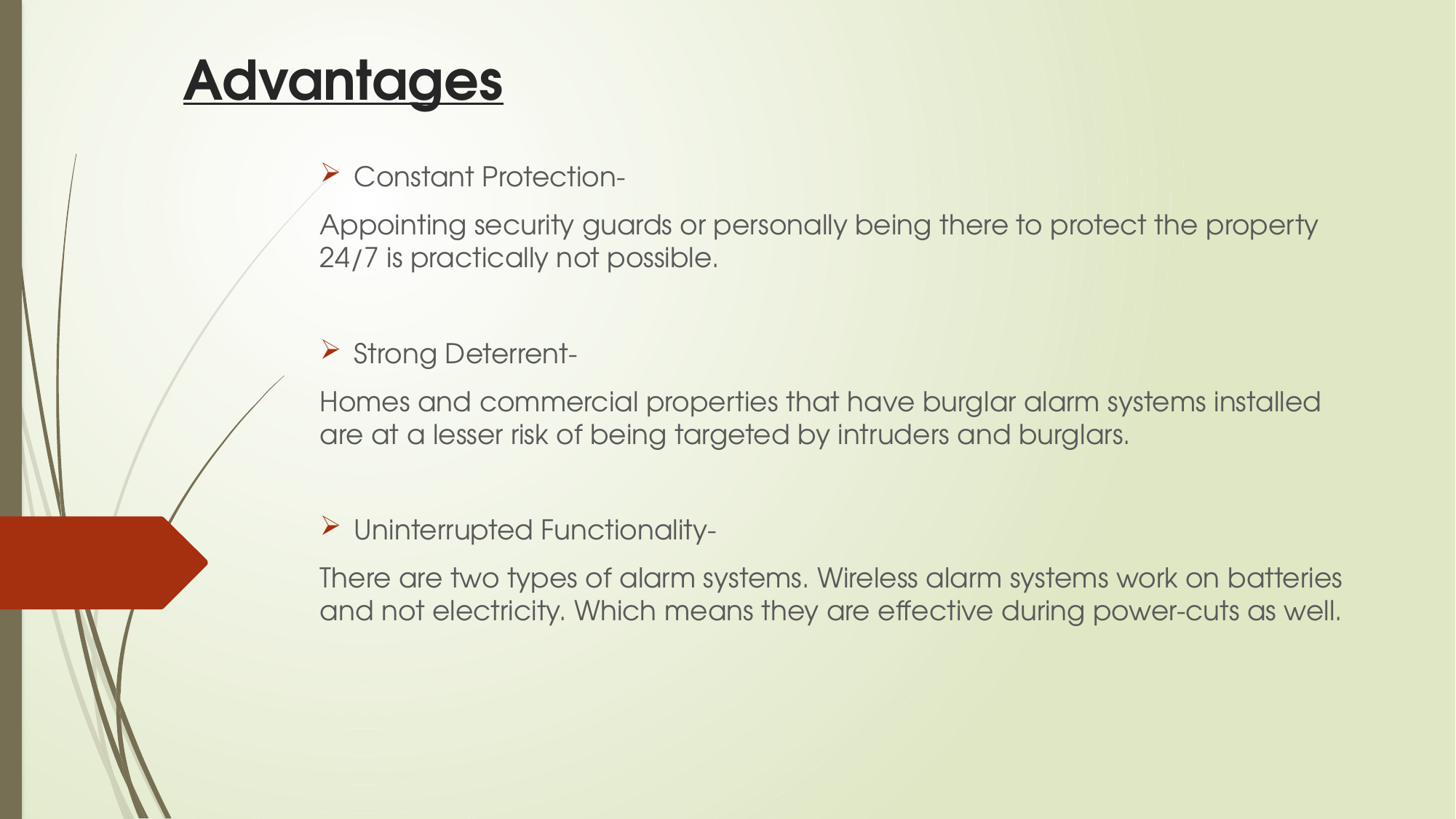

# Advantages
Constant Protection-
Appointing security guards or personally being there to protect the property 24/7 is practically not possible.

Strong Deterrent-
Homes and commercial properties that have burglar alarm systems installed are at a lesser risk of being targeted by intruders and burglars.

Uninterrupted Functionality-
There are two types of alarm systems. Wireless alarm systems work on batteries and not electricity. Which means they are effective during power-cuts as well.